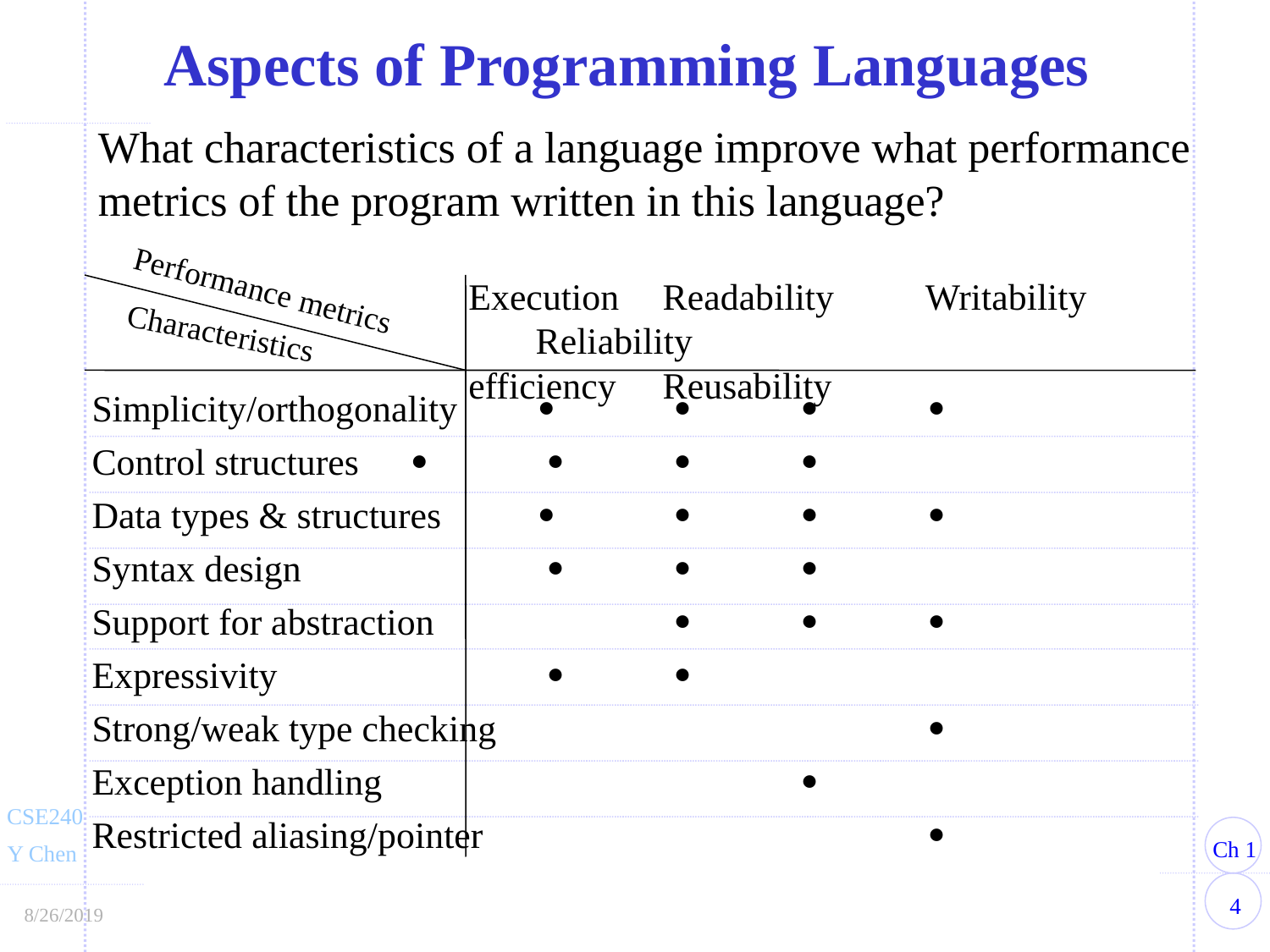

Aspects of Programming Languages
What characteristics of a language improve what performance metrics of the program written in this language?
Performance metrics
Execution	Readability	 Writability	 Reliability
efficiency 	Reusability

Characteristics
Simplicity/orthogonality	•	 •	 •	 •
Control structures	•	 •	 •	 •
Data types & structures	•	 •	 •	 •
Syntax design		 •	 •	 •
Support for abstraction		 • 	 •	 •
Expressivity		 	 •	 •
Strong/weak type checking		 	 	 •
Exception handling		 	 	 •
Restricted aliasing/pointer		 	 	 •